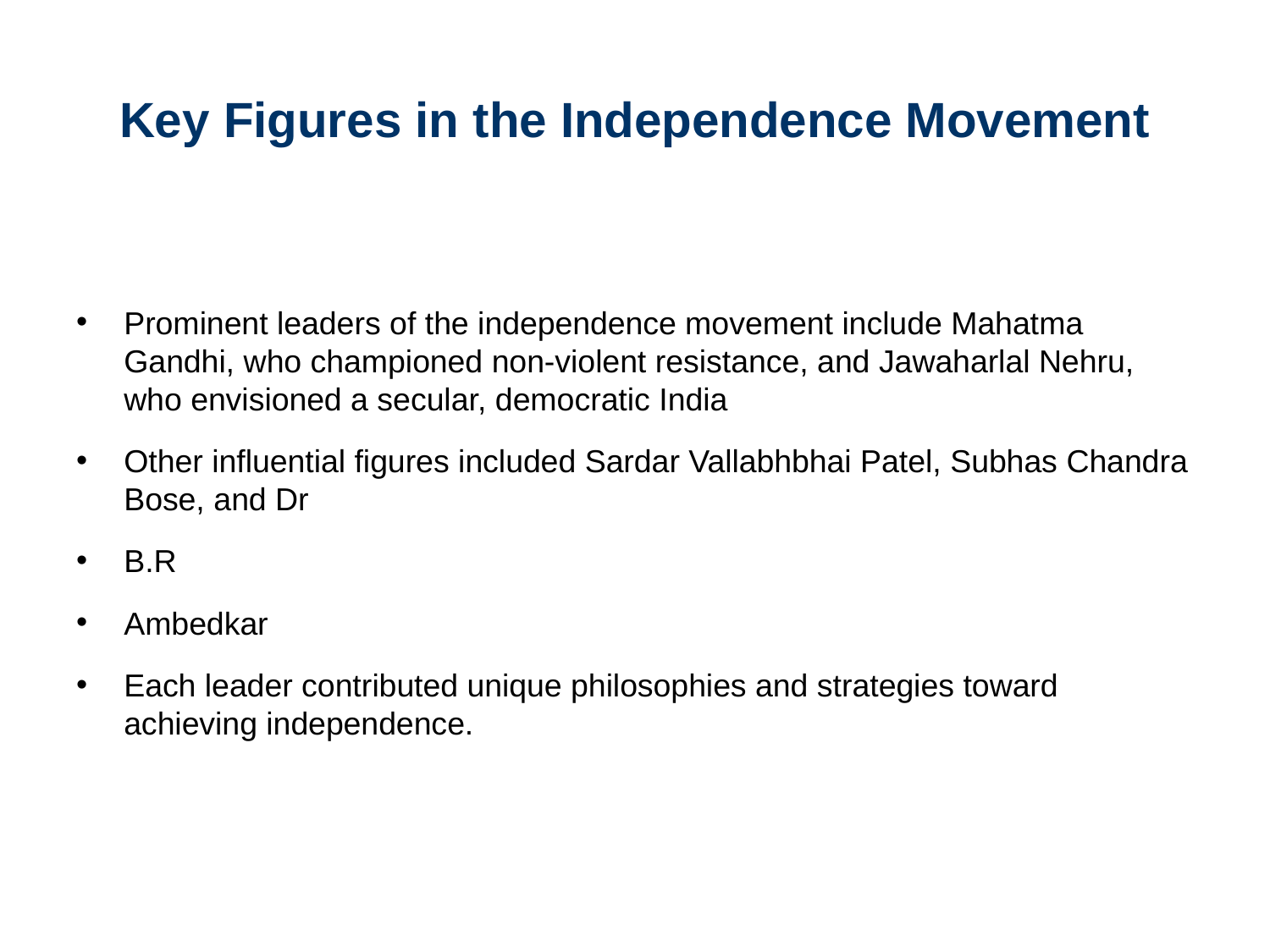

# Key Figures in the Independence Movement

Prominent leaders of the independence movement include Mahatma Gandhi, who championed non-violent resistance, and Jawaharlal Nehru, who envisioned a secular, democratic India
Other influential figures included Sardar Vallabhbhai Patel, Subhas Chandra Bose, and Dr
B.R
Ambedkar
Each leader contributed unique philosophies and strategies toward achieving independence.